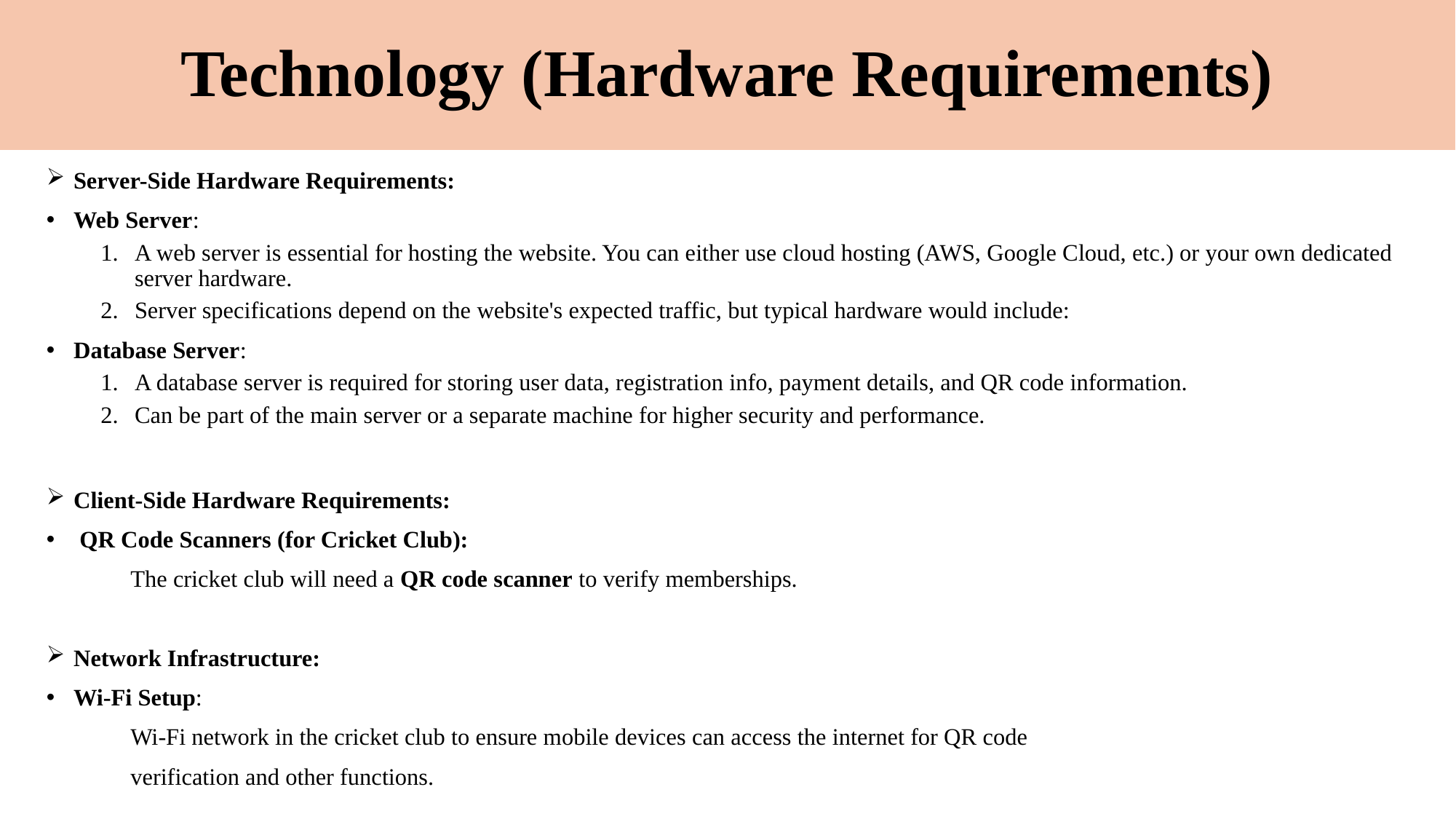

# Technology (Hardware Requirements)
Server-Side Hardware Requirements:
Web Server:
A web server is essential for hosting the website. You can either use cloud hosting (AWS, Google Cloud, etc.) or your own dedicated server hardware.
Server specifications depend on the website's expected traffic, but typical hardware would include:
Database Server:
A database server is required for storing user data, registration info, payment details, and QR code information.
Can be part of the main server or a separate machine for higher security and performance.

Client-Side Hardware Requirements:
 QR Code Scanners (for Cricket Club):
              The cricket club will need a QR code scanner to verify memberships.

Network Infrastructure:
Wi-Fi Setup:
              Wi-Fi network in the cricket club to ensure mobile devices can access the internet for QR code
              verification and other functions.